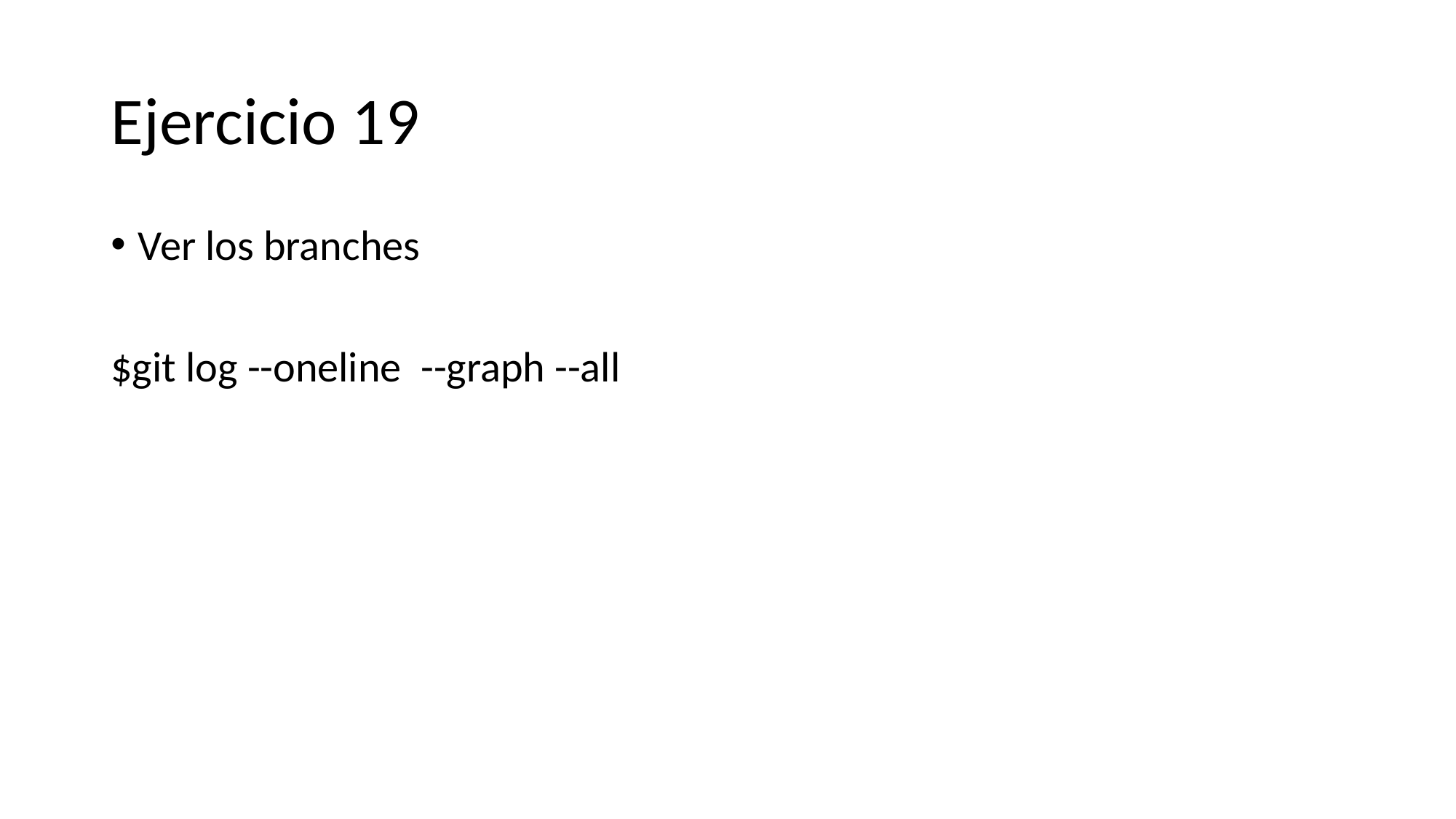

# Ejercicio 19
Ver los branches

$git log --oneline  --graph --all